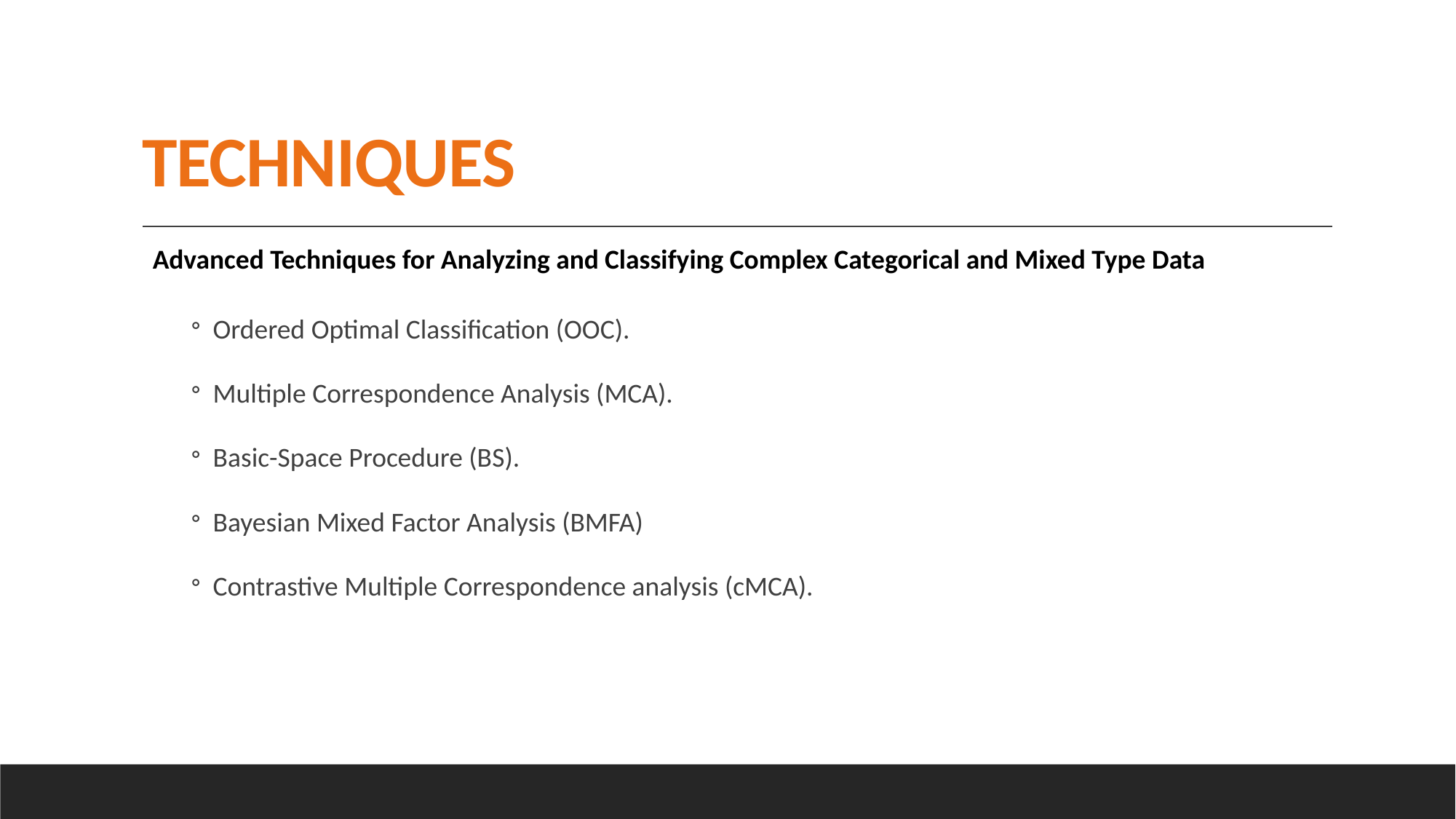

# TECHNIQUES
Advanced Techniques for Analyzing and Classifying Complex Categorical and Mixed Type Data
Ordered Optimal Classification (OOC).
Multiple Correspondence Analysis (MCA).
Basic-Space Procedure (BS).
Bayesian Mixed Factor Analysis (BMFA)
Contrastive Multiple Correspondence analysis (cMCA).